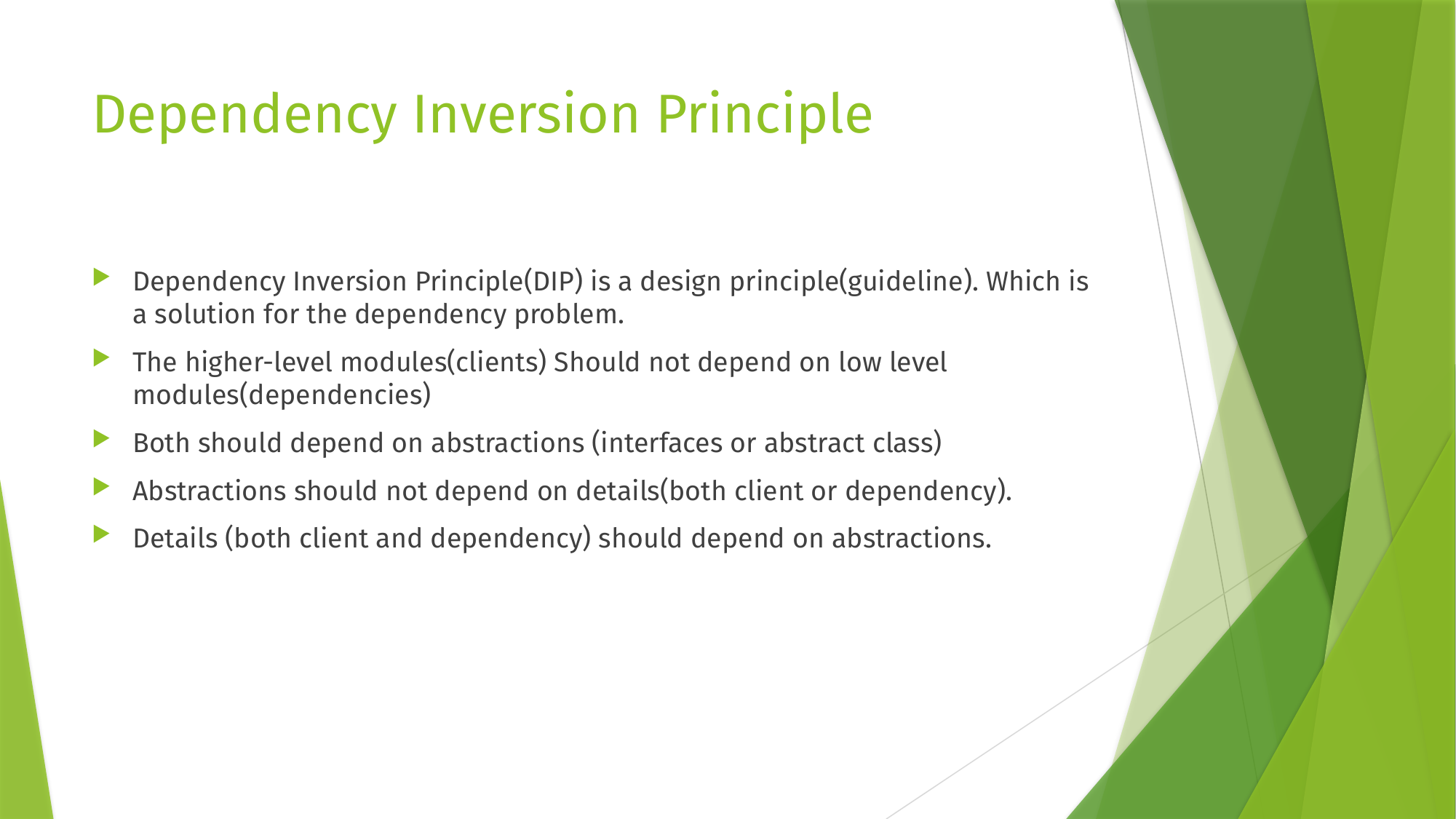

# Dependency Inversion Principle
Dependency Inversion Principle(DIP) is a design principle(guideline). Which is a solution for the dependency problem.
The higher-level modules(clients) Should not depend on low level modules(dependencies)
Both should depend on abstractions (interfaces or abstract class)
Abstractions should not depend on details(both client or dependency).
Details (both client and dependency) should depend on abstractions.